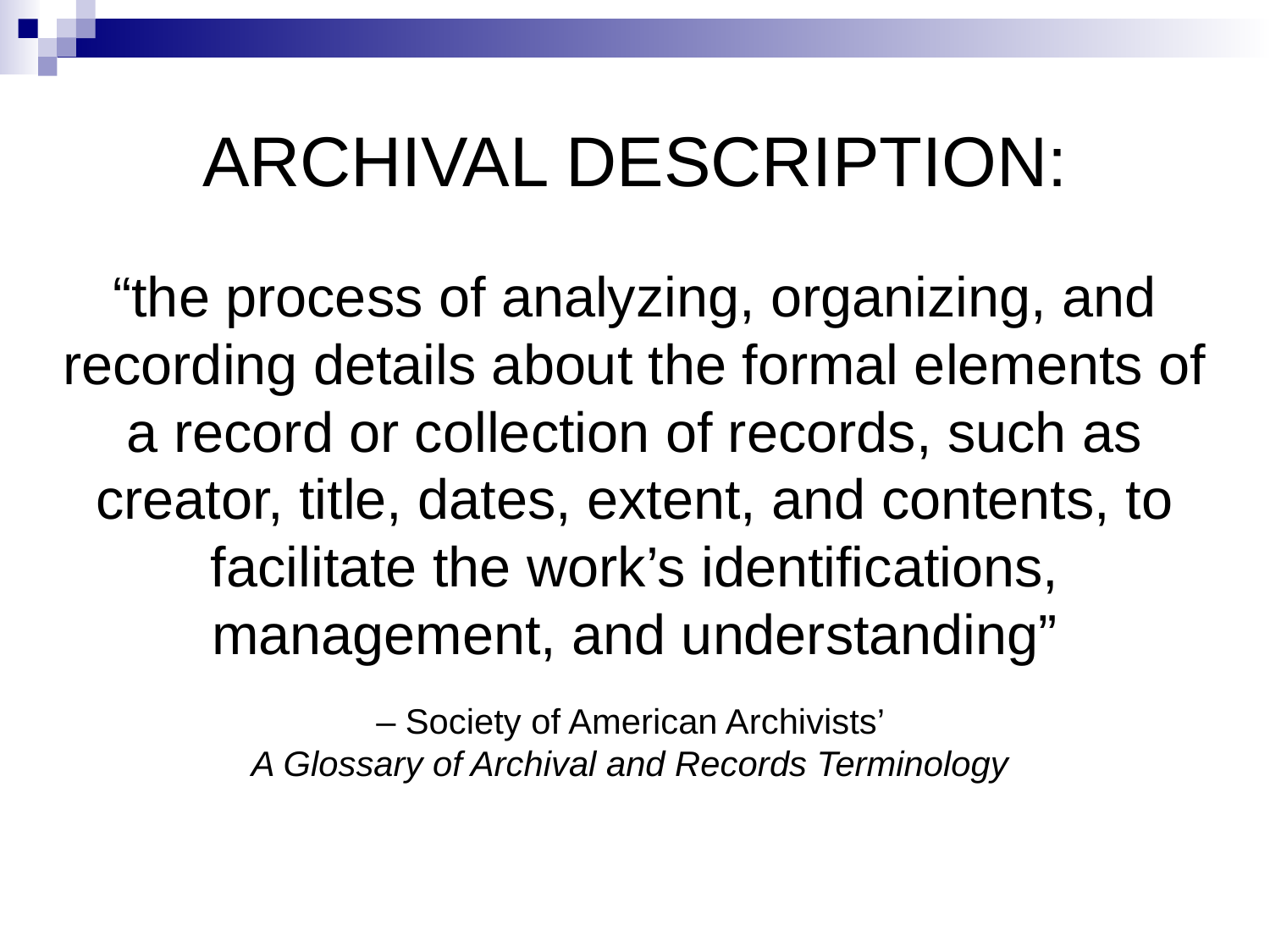

# Archival Description:
“the process of analyzing, organizing, and recording details about the formal elements of a record or collection of records, such as creator, title, dates, extent, and contents, to facilitate the work’s identifications, management, and understanding”
– Society of American Archivists’
A Glossary of Archival and Records Terminology